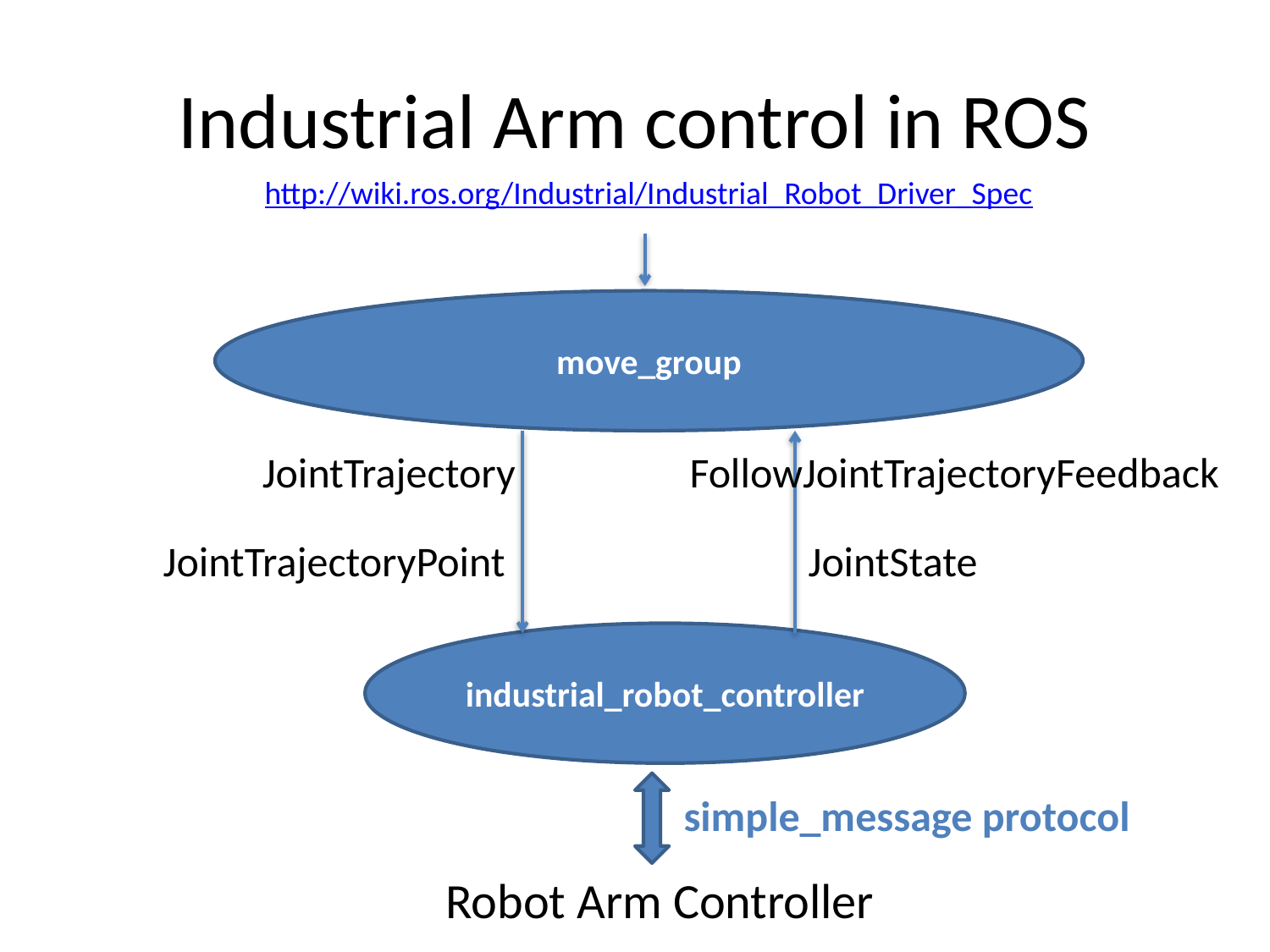

# Industrial Arm control in ROS
http://wiki.ros.org/Industrial/Industrial_Robot_Driver_Spec
move_group
JointTrajectory
FollowJointTrajectoryFeedback
JointTrajectoryPoint
JointState
industrial_robot_controller

simple_message protocol
Robot Arm Controller